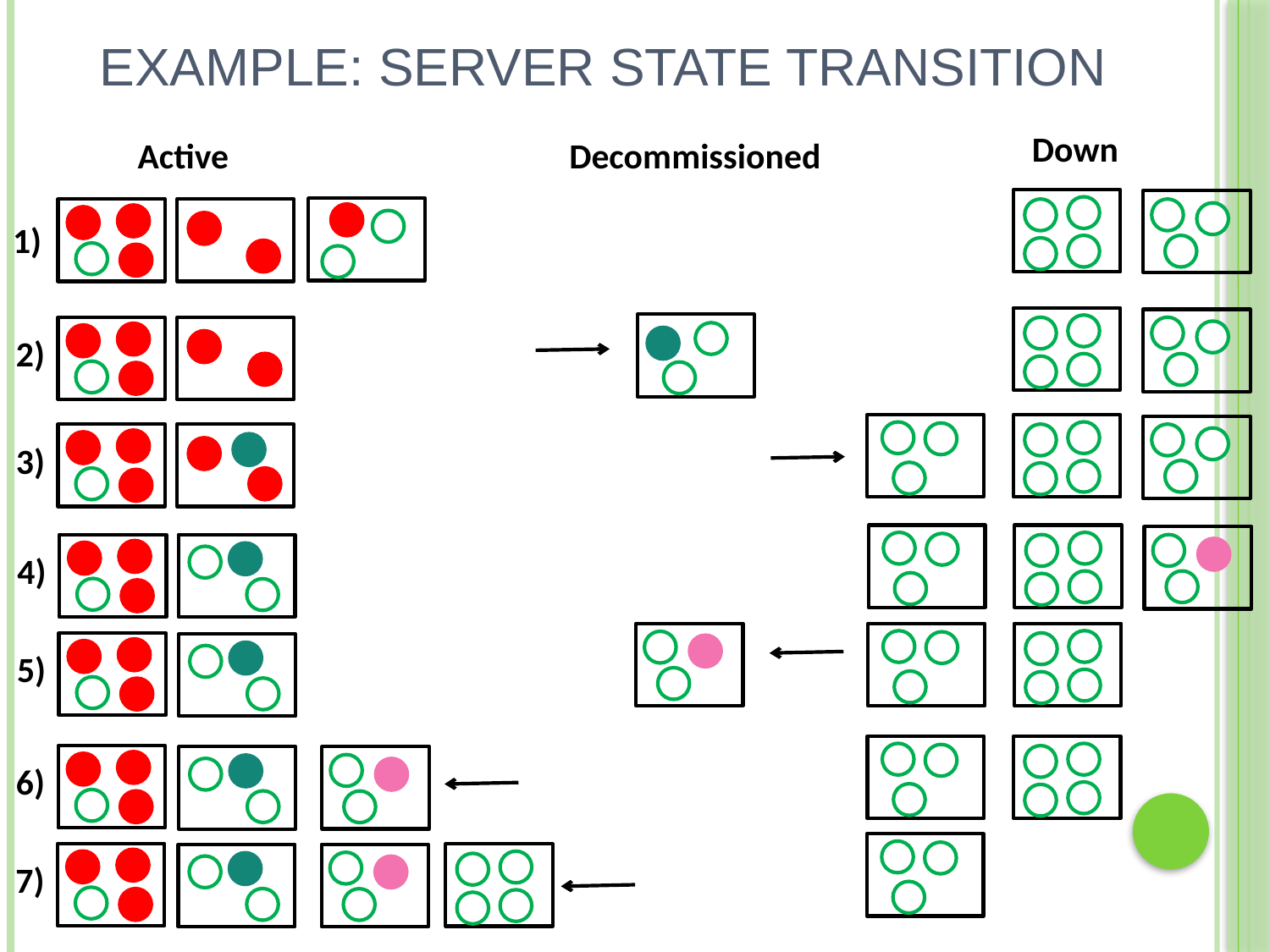

# Example: server state transition
Down
Active
Decommissioned

1)

2)

3)

4)

5)

6)

7)